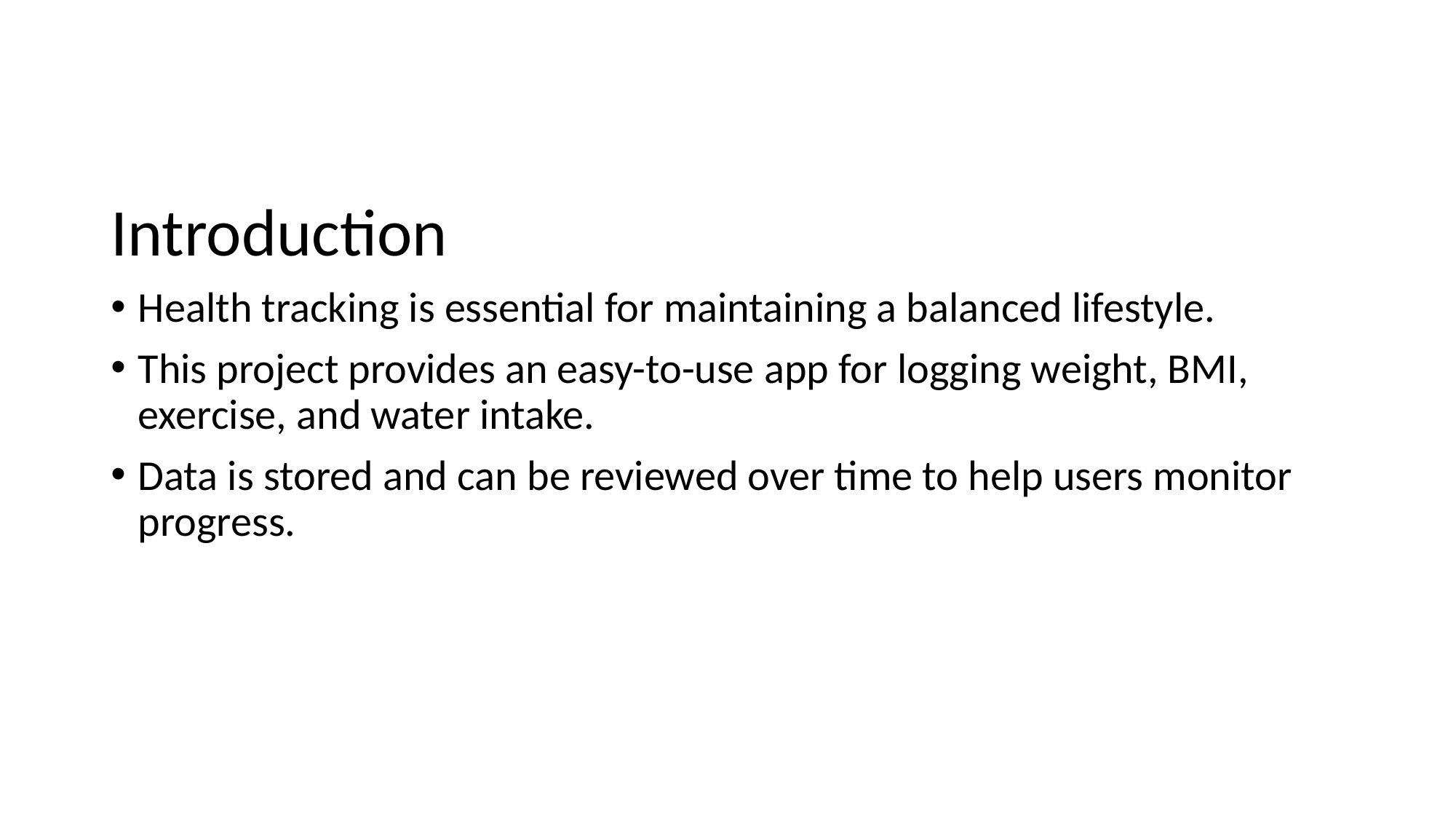

Introduction
Health tracking is essential for maintaining a balanced lifestyle.
This project provides an easy-to-use app for logging weight, BMI, exercise, and water intake.
Data is stored and can be reviewed over time to help users monitor progress.